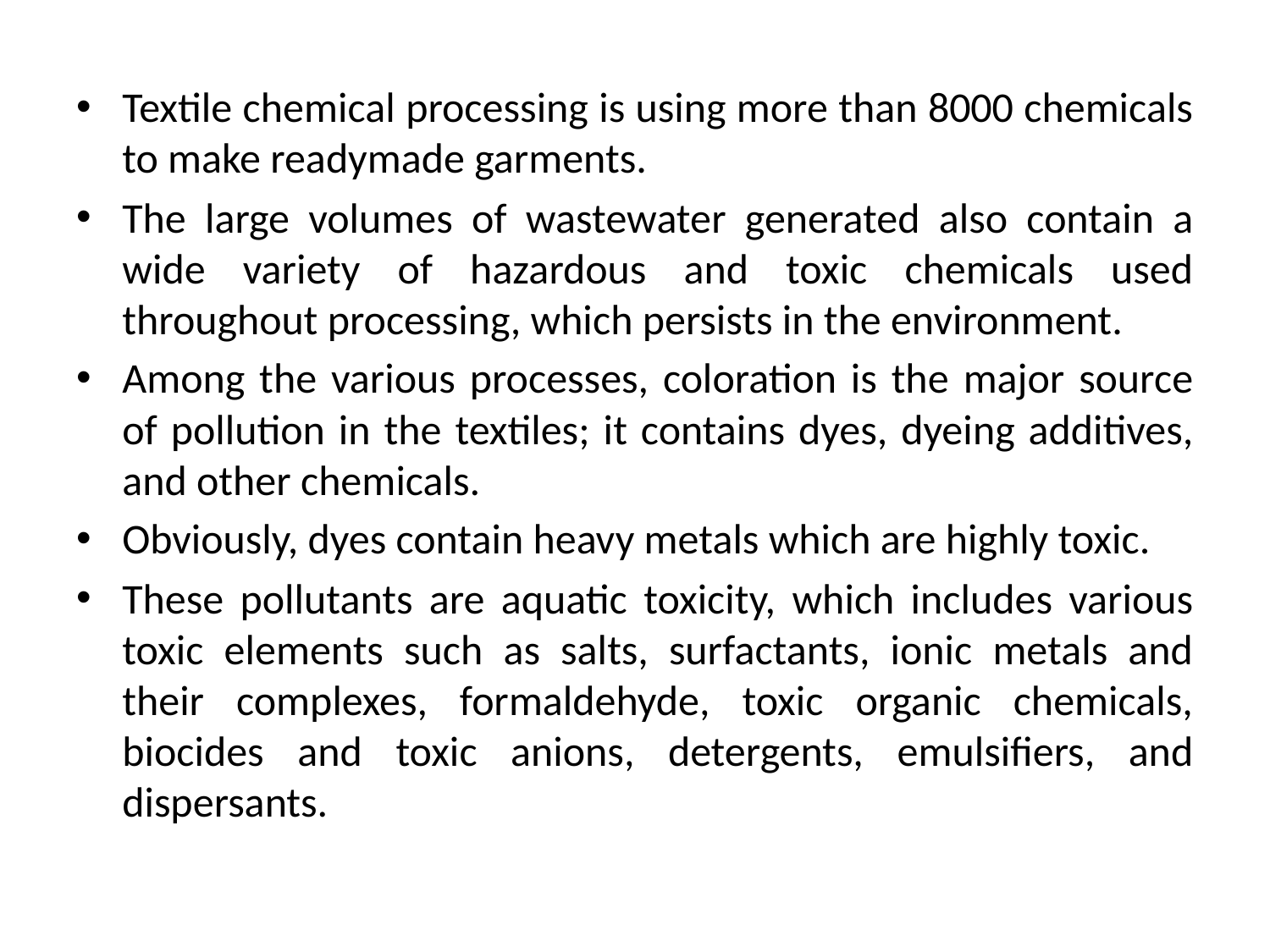

Textile chemical processing is using more than 8000 chemicals to make readymade garments.
The large volumes of wastewater generated also contain a wide variety of hazardous and toxic chemicals used throughout processing, which persists in the environment.
Among the various processes, coloration is the major source of pollution in the textiles; it contains dyes, dyeing additives, and other chemicals.
Obviously, dyes contain heavy metals which are highly toxic.
These pollutants are aquatic toxicity, which includes various toxic elements such as salts, surfactants, ionic metals and their complexes, formaldehyde, toxic organic chemicals, biocides and toxic anions, detergents, emulsifiers, and dispersants.